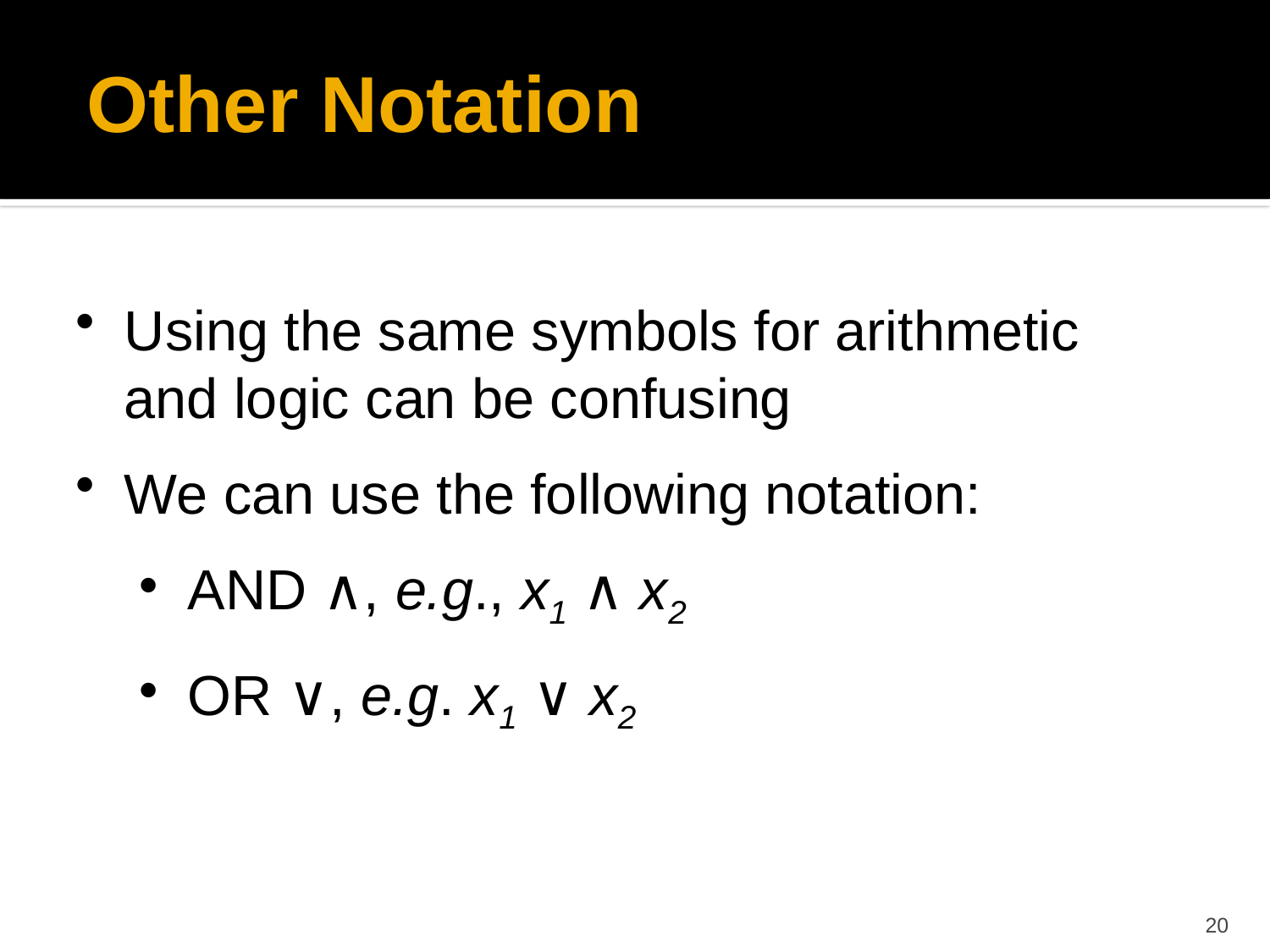

# Other Notation
Using the same symbols for arithmetic and logic can be confusing
We can use the following notation:
AND ∧, e.g., x1 ∧ x2
OR ∨, e.g. x1 ∨ x2
20